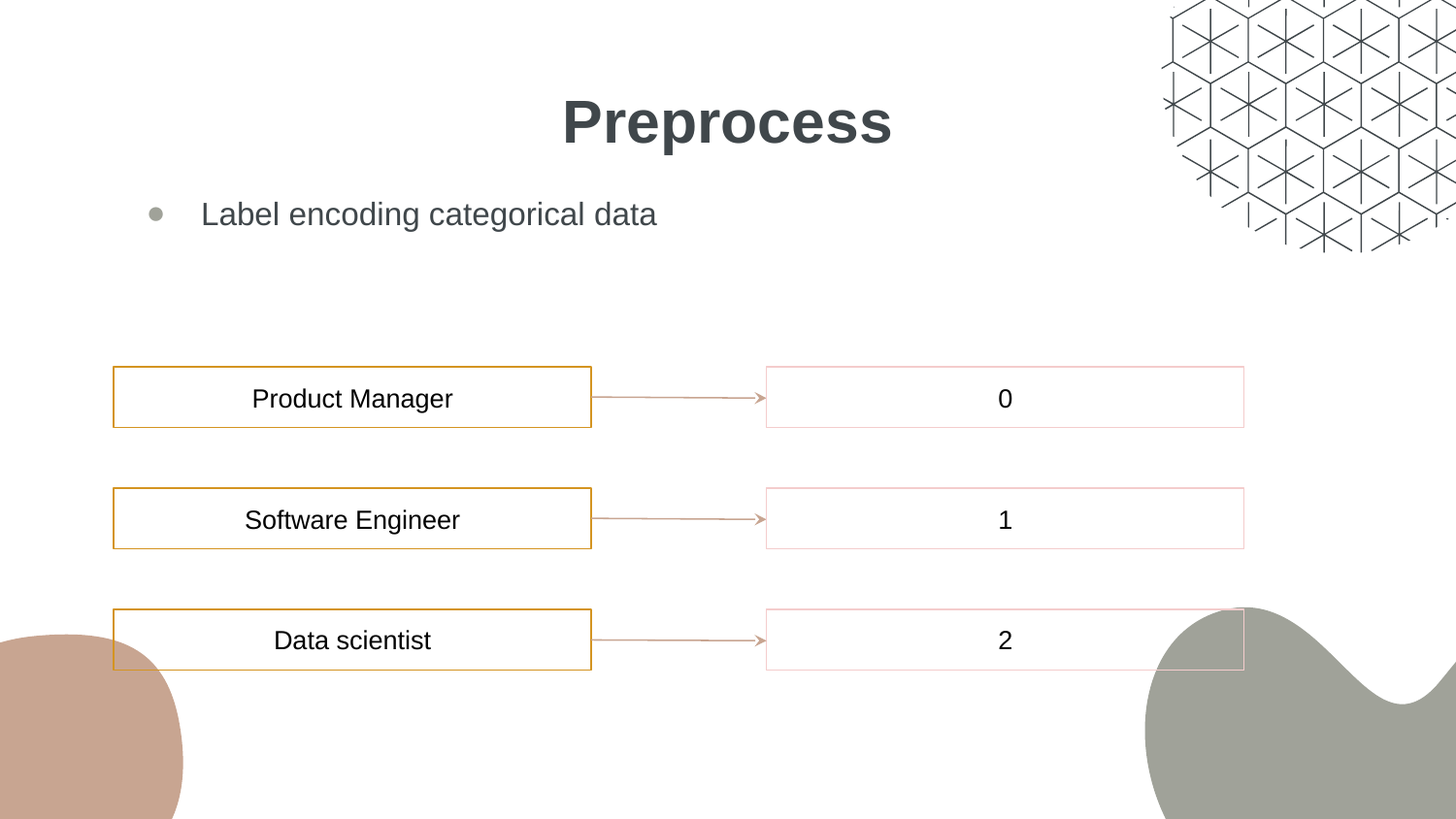

# Preprocess
Label encoding categorical data

Product Manager
0
Software Engineer
1
Data scientist
2